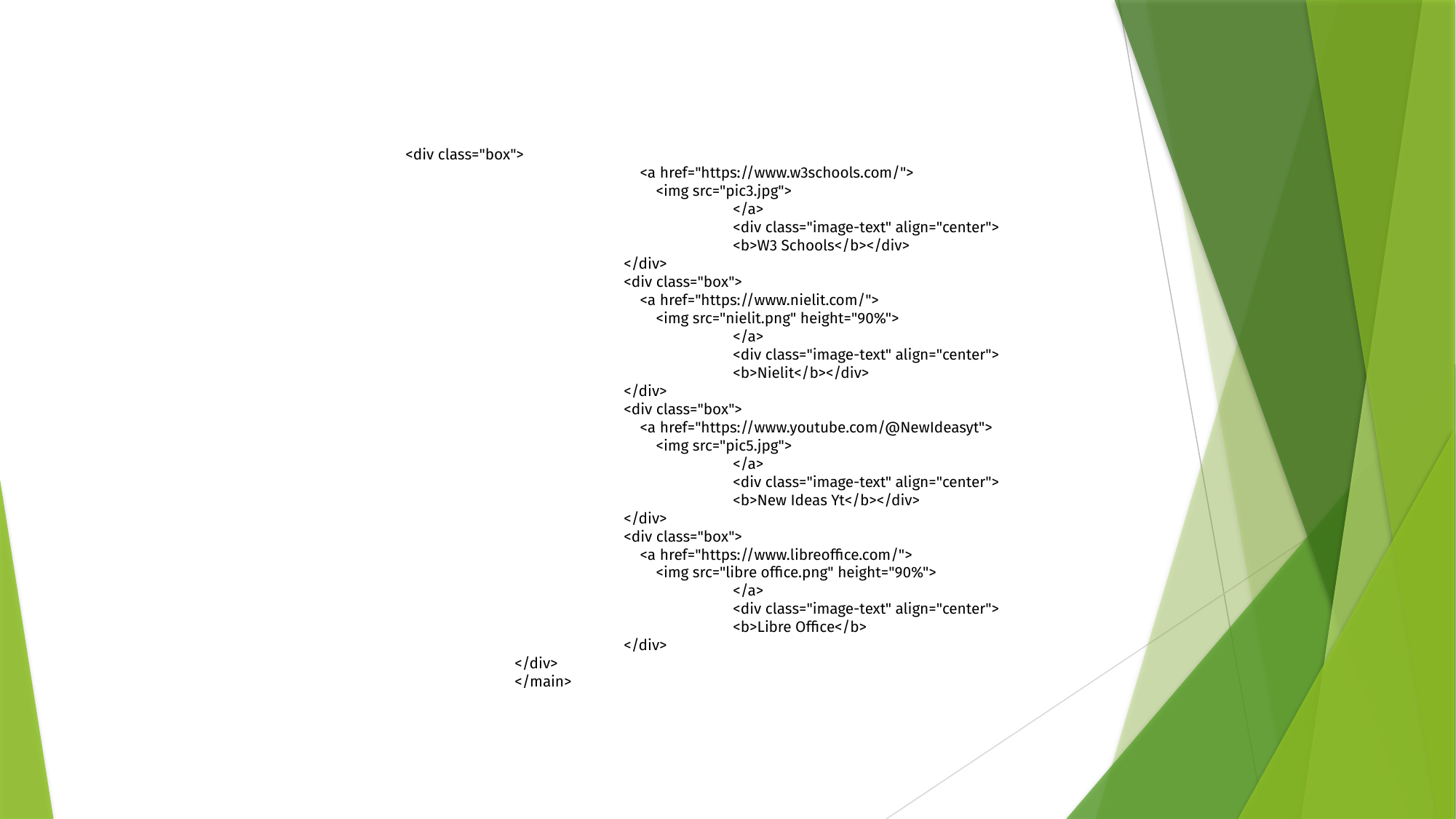

<div class="box">
		    <a href="https://www.w3schools.com/">
		        <img src="pic3.jpg">
			</a>
			<div class="image-text" align="center">
			<b>W3 Schools</b></div>
		</div>
		<div class="box">
		    <a href="https://www.nielit.com/">
		        <img src="nielit.png" height="90%">
			</a>
			<div class="image-text" align="center">
			<b>Nielit</b></div>
		</div>
		<div class="box">
		    <a href="https://www.youtube.com/@NewIdeasyt">
		        <img src="pic5.jpg">
			</a>
			<div class="image-text" align="center">
			<b>New Ideas Yt</b></div>
		</div>
		<div class="box">
		    <a href="https://www.libreoffice.com/">
		        <img src="libre office.png" height="90%">
			</a>
			<div class="image-text" align="center">
			<b>Libre Office</b>
		</div>
	</div>
	</main>